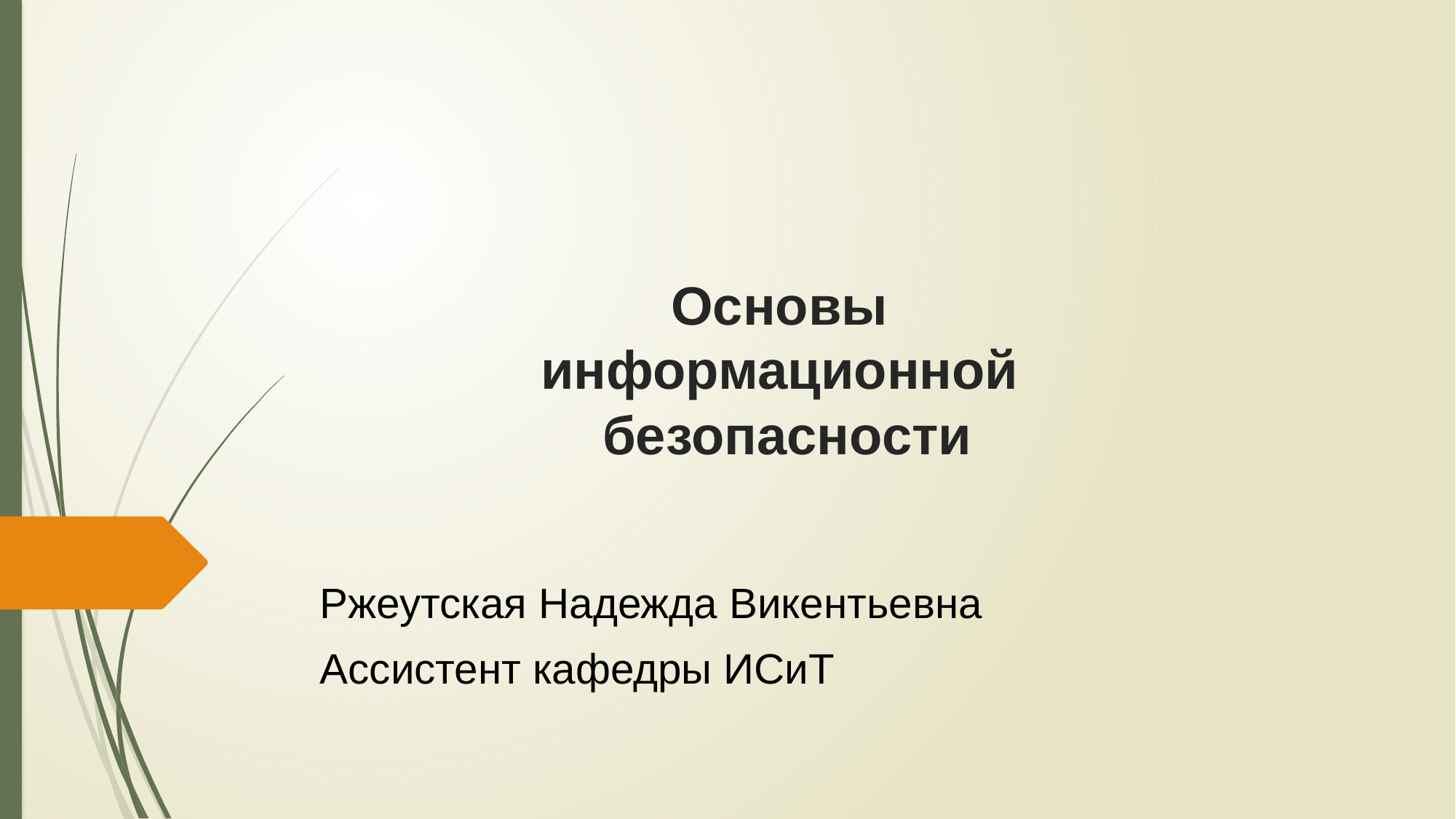

# Основы информационной безопасности
Ржеутская Надежда Викентьевна
Ассистент кафедры ИСиТ